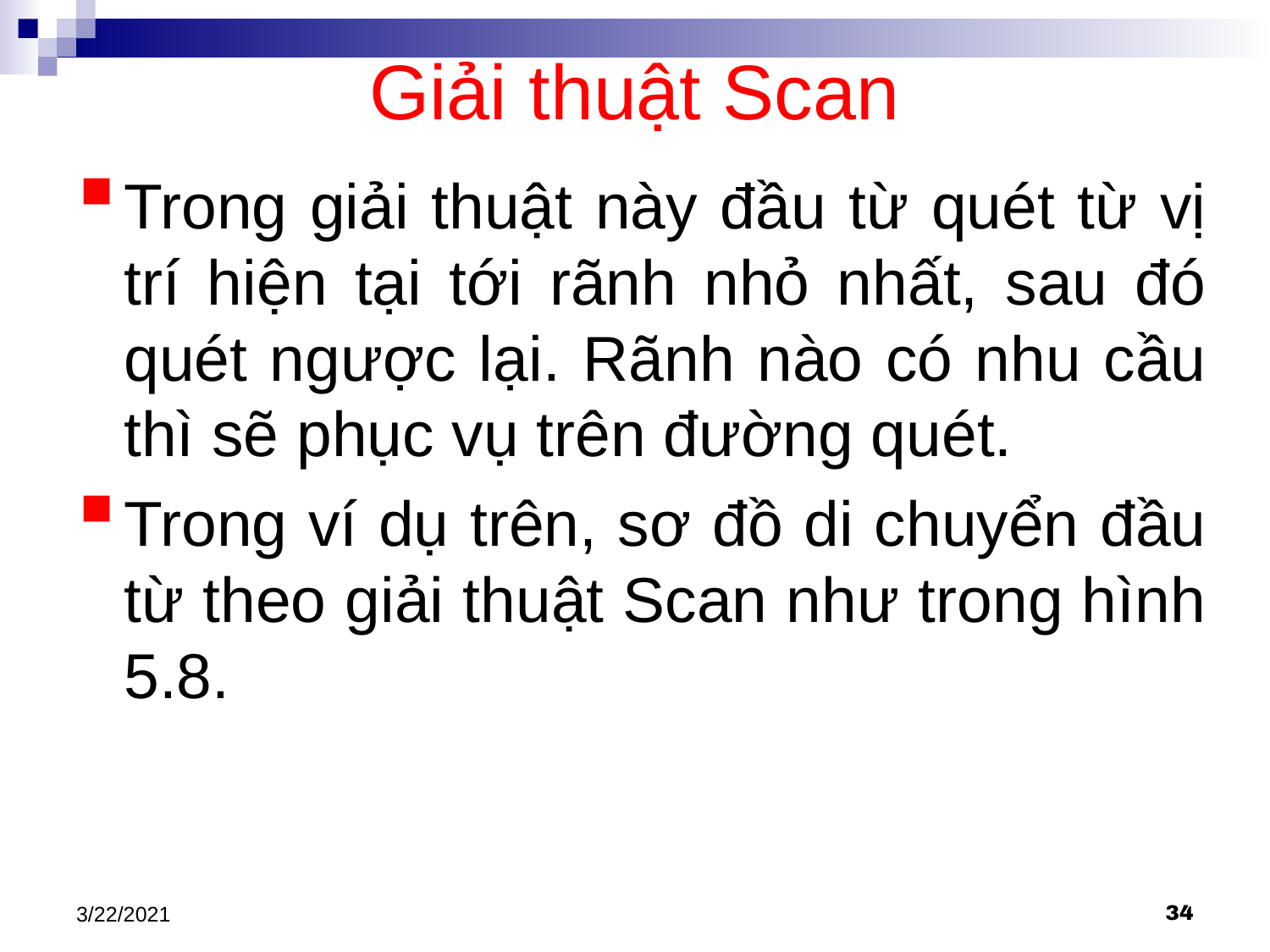

# Giải thuật Scan
Trong giải thuật này đầu từ quét từ vị trí hiện tại tới rãnh nhỏ nhất, sau đó quét ngược lại. Rãnh nào có nhu cầu thì sẽ phục vụ trên đường quét.
Trong ví dụ trên, sơ đồ di chuyển đầu từ theo giải thuật Scan như trong hình 5.8.
3/22/2021
34